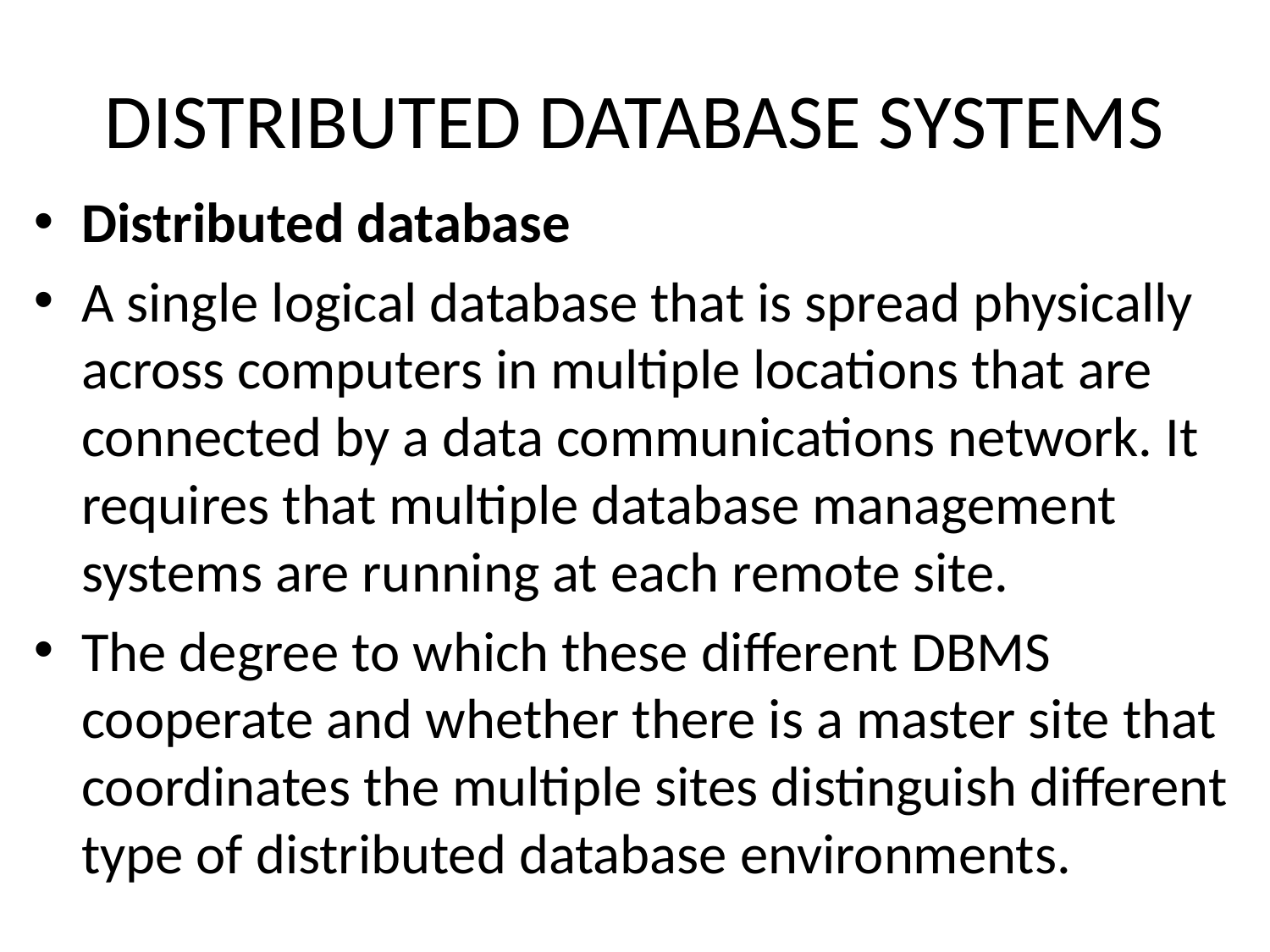

DISTRIBUTED DATABASE SYSTEMS
Distributed database
A single logical database that is spread physically across computers in multiple locations that are connected by a data communications network. It requires that multiple database management systems are running at each remote site.
The degree to which these different DBMS cooperate and whether there is a master site that coordinates the multiple sites distinguish different type of distributed database environments.